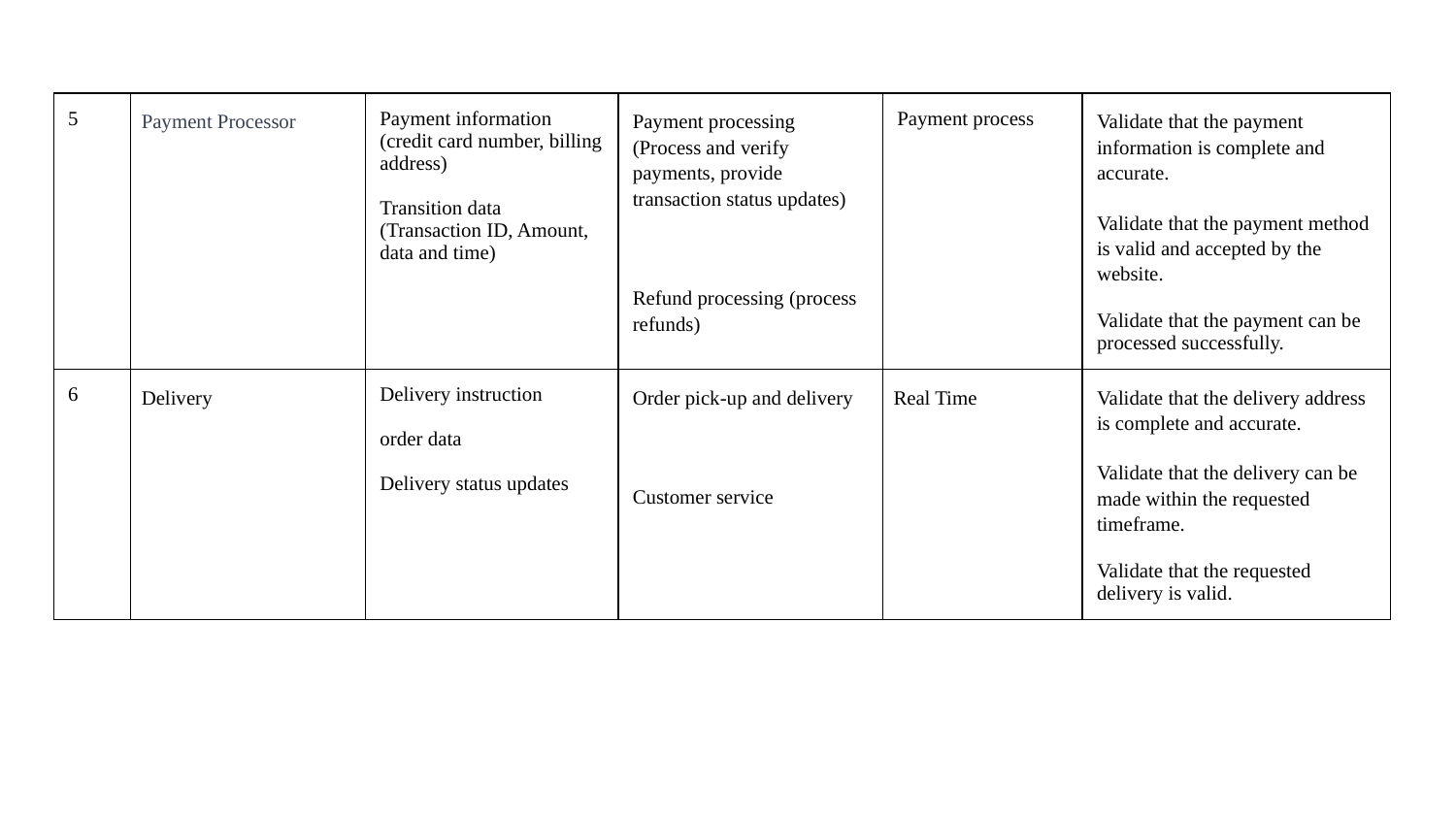

| 5 | Payment Processor | Payment information (credit card number, billing address) Transition data (Transaction ID, Amount, data and time) | Payment processing (Process and verify payments, provide transaction status updates) Refund processing (process refunds) | Payment process | Validate that the payment information is complete and accurate. Validate that the payment method is valid and accepted by the website. Validate that the payment can be processed successfully. |
| --- | --- | --- | --- | --- | --- |
| 6 | Delivery | Delivery instruction order data Delivery status updates | Order pick-up and delivery Customer service | Real Time | Validate that the delivery address is complete and accurate. Validate that the delivery can be made within the requested timeframe. Validate that the requested delivery is valid. |